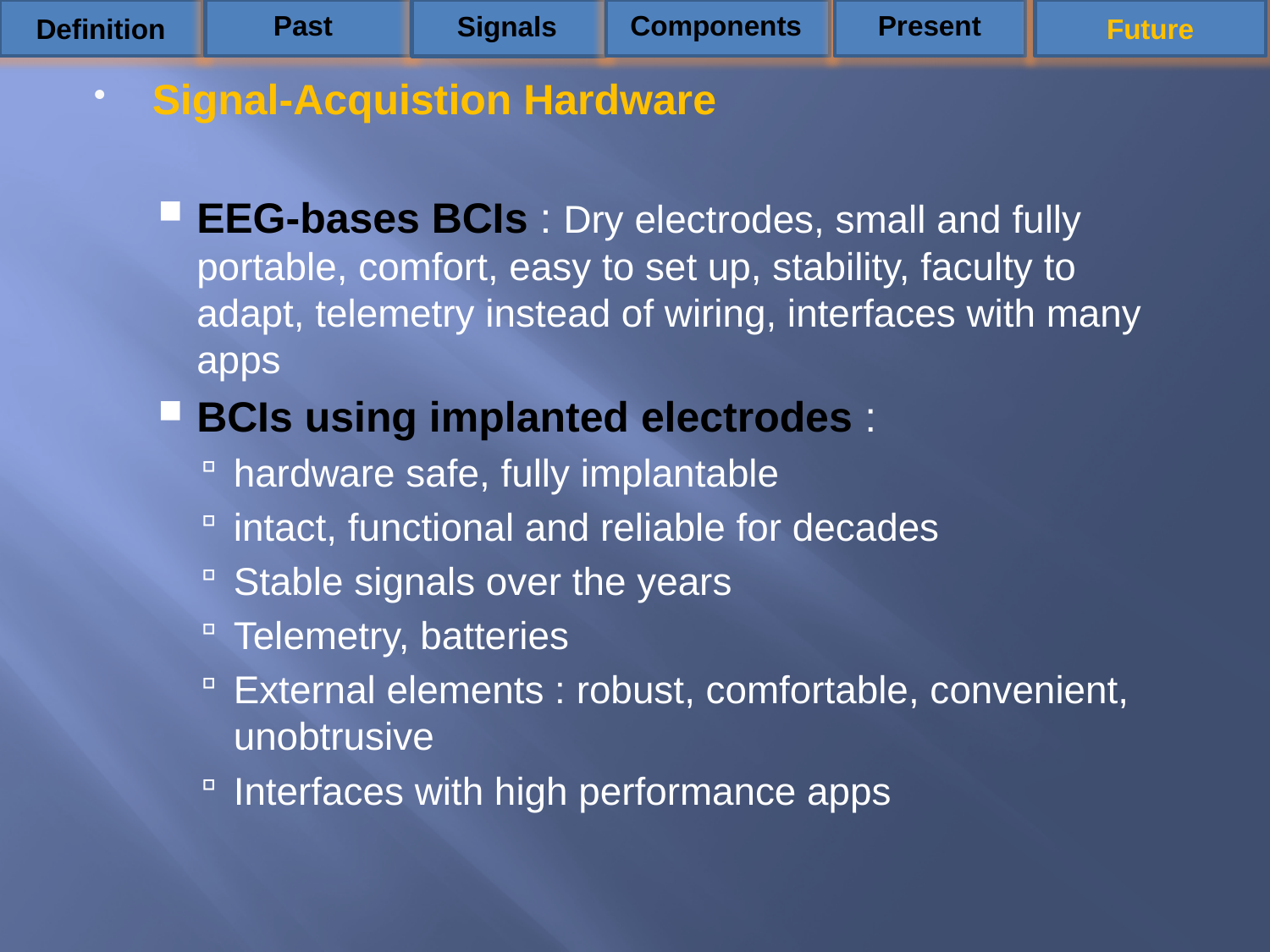

Past
Components
Present
Signals
Definition
Future
Signal-Acquistion Hardware

EEG-bases BCIs : Dry electrodes, small and fully portable, comfort, easy to set up, stability, faculty to adapt, telemetry instead of wiring, interfaces with many apps
BCIs using implanted electrodes :
hardware safe, fully implantable
intact, functional and reliable for decades
Stable signals over the years
Telemetry, batteries
External elements : robust, comfortable, convenient, unobtrusive
Interfaces with high performance apps